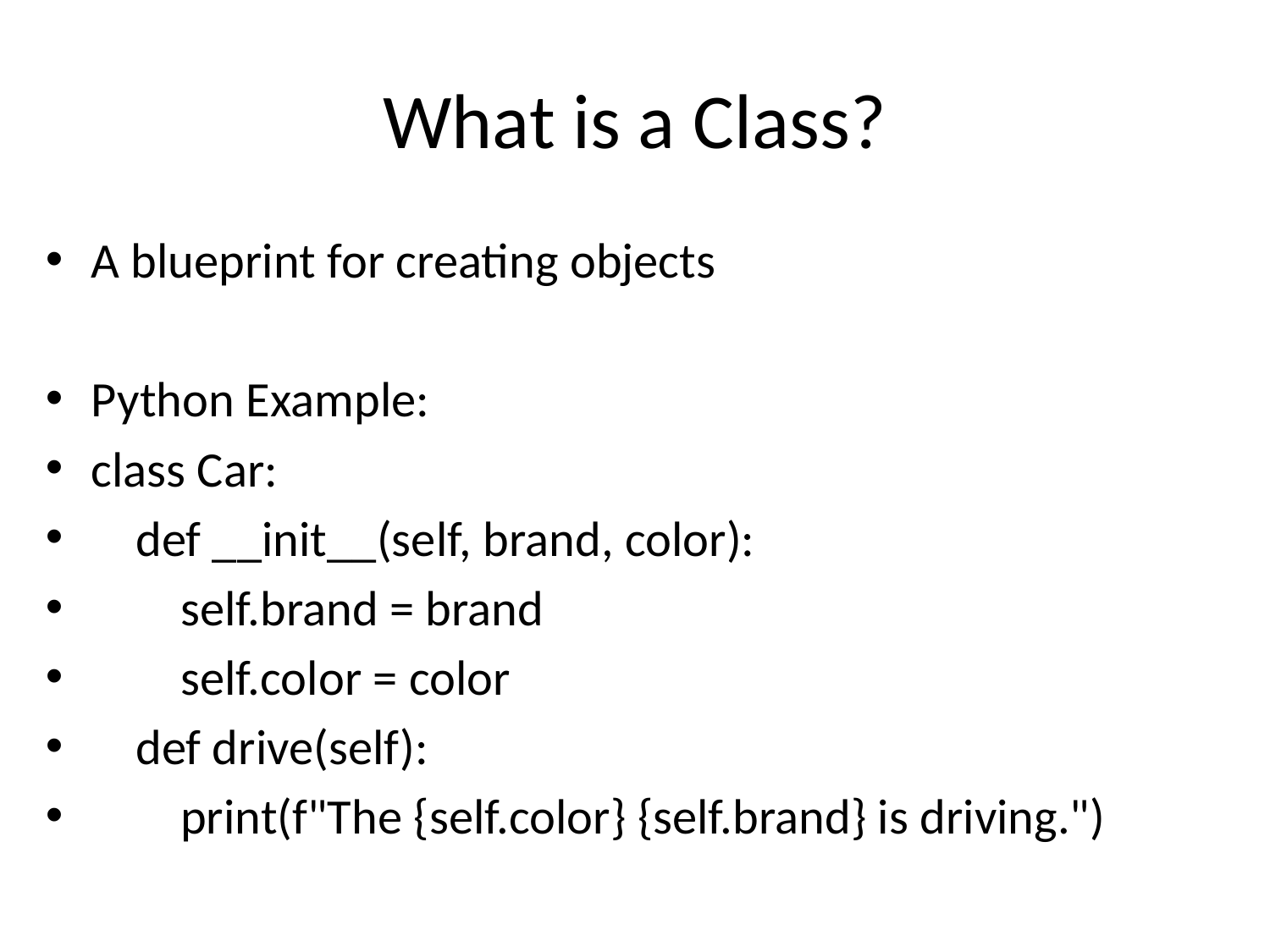

# What is a Class?
A blueprint for creating objects

Python Example:
class Car:
    def __init__(self, brand, color):
        self.brand = brand
        self.color = color
    def drive(self):
        print(f"The {self.color} {self.brand} is driving.")